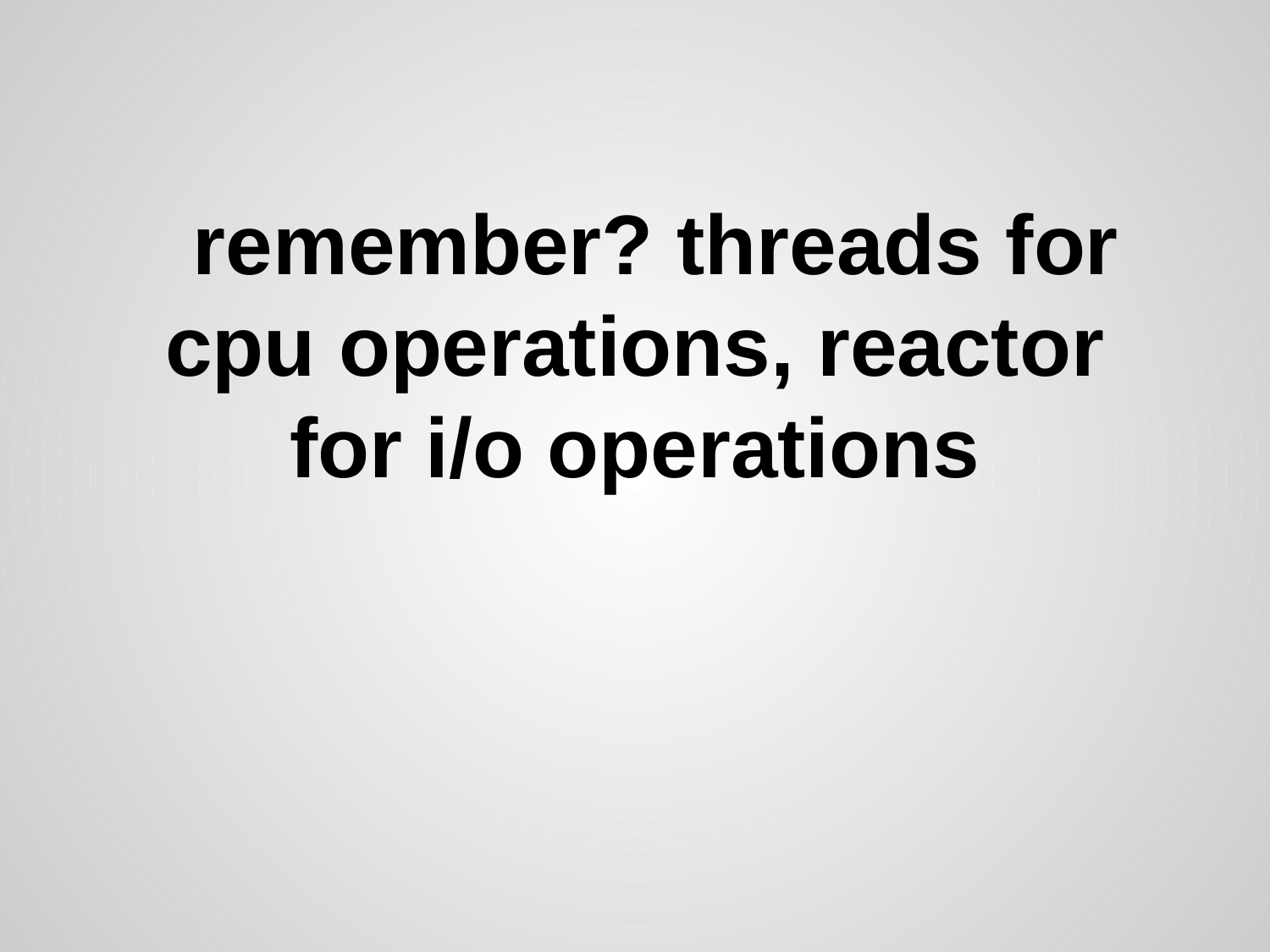

# remember? threads for cpu operations, reactor for i/o operations